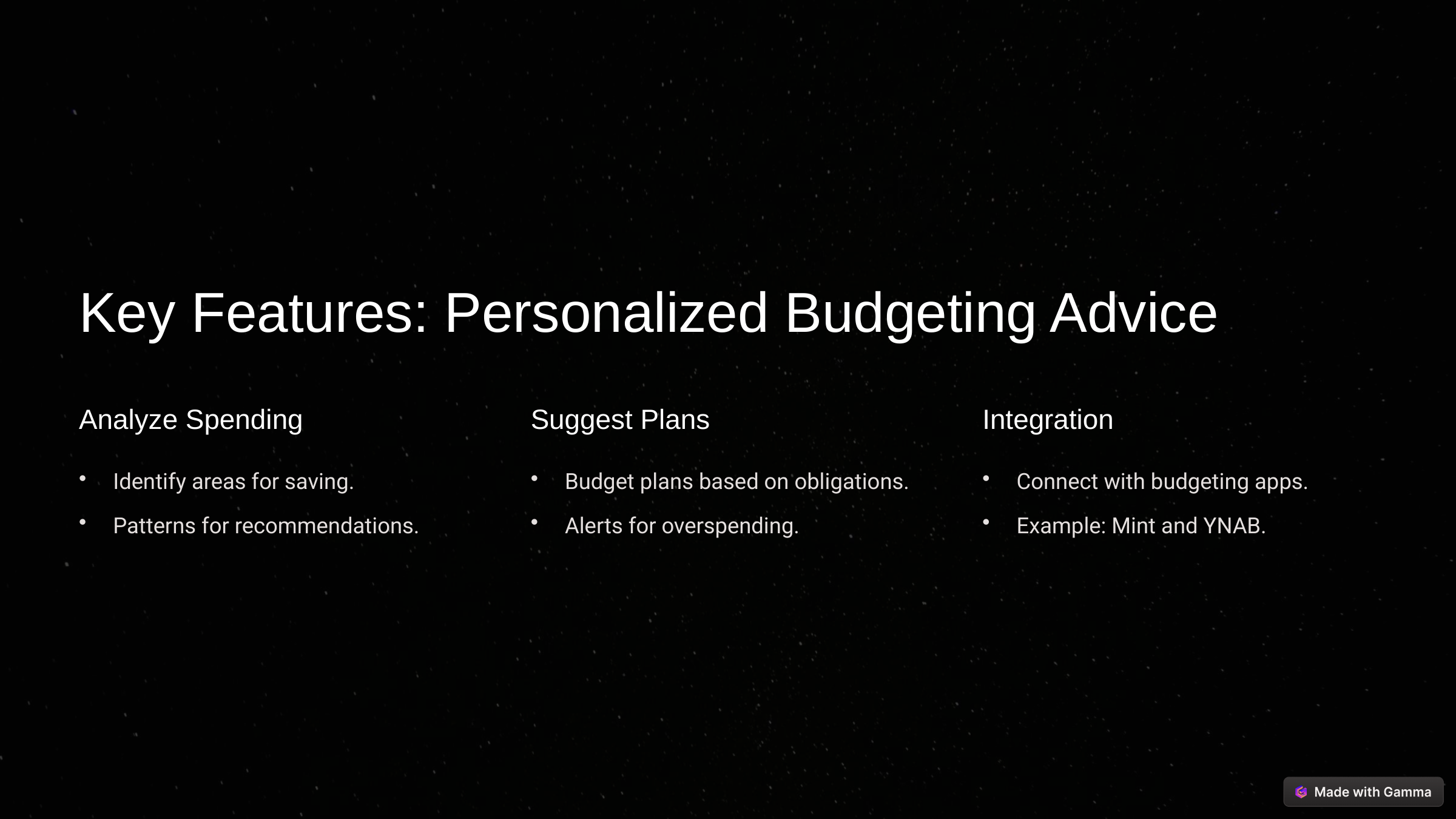

Key Features: Personalized Budgeting Advice
Analyze Spending
Suggest Plans
Integration
Identify areas for saving.
Budget plans based on obligations.
Connect with budgeting apps.
Patterns for recommendations.
Alerts for overspending.
Example: Mint and YNAB.